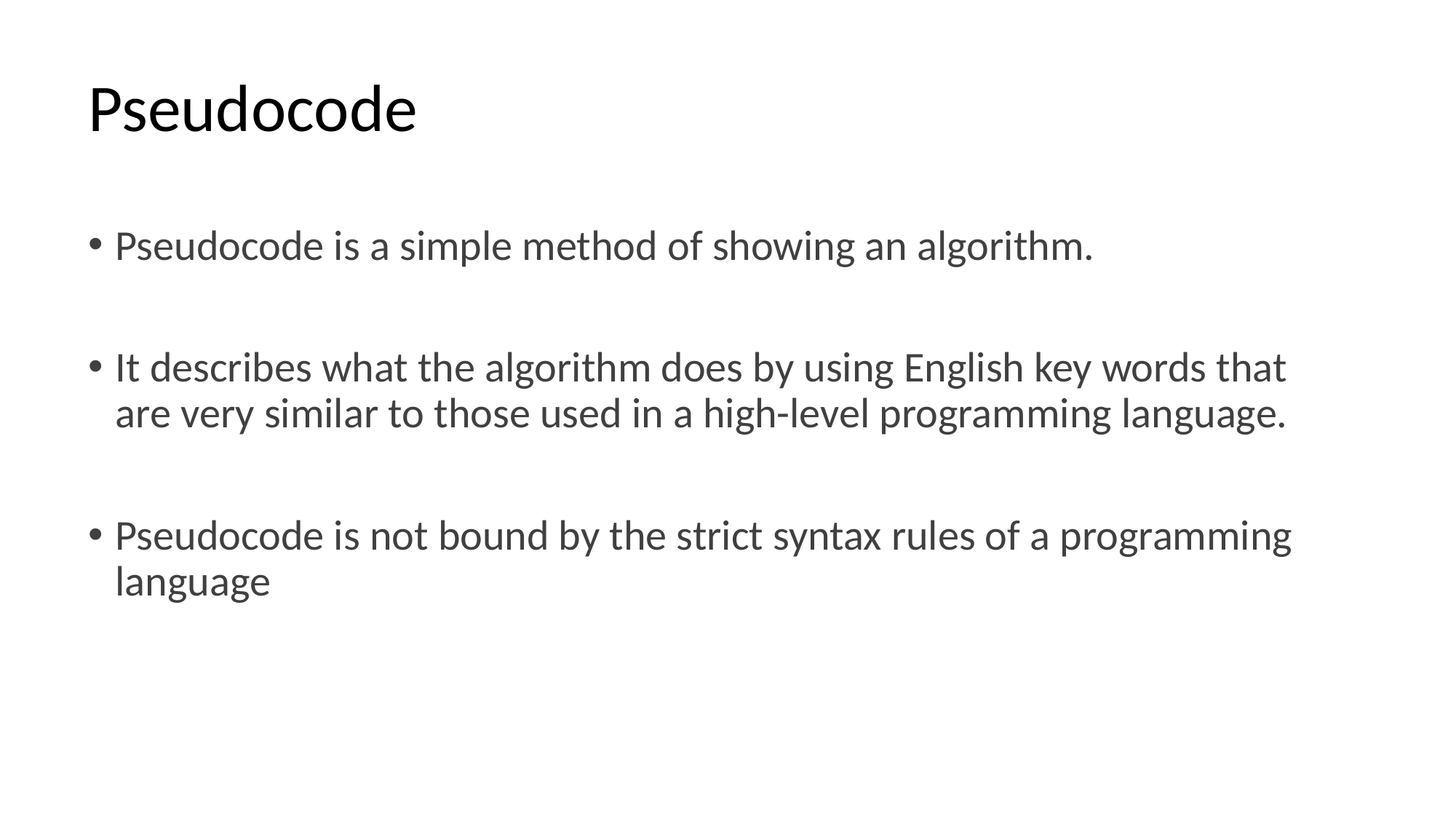

# Pseudocode
Pseudocode is a simple method of showing an algorithm.

It describes what the algorithm does by using English key words that are very similar to those used in a high-level programming language.

Pseudocode is not bound by the strict syntax rules of a programming language